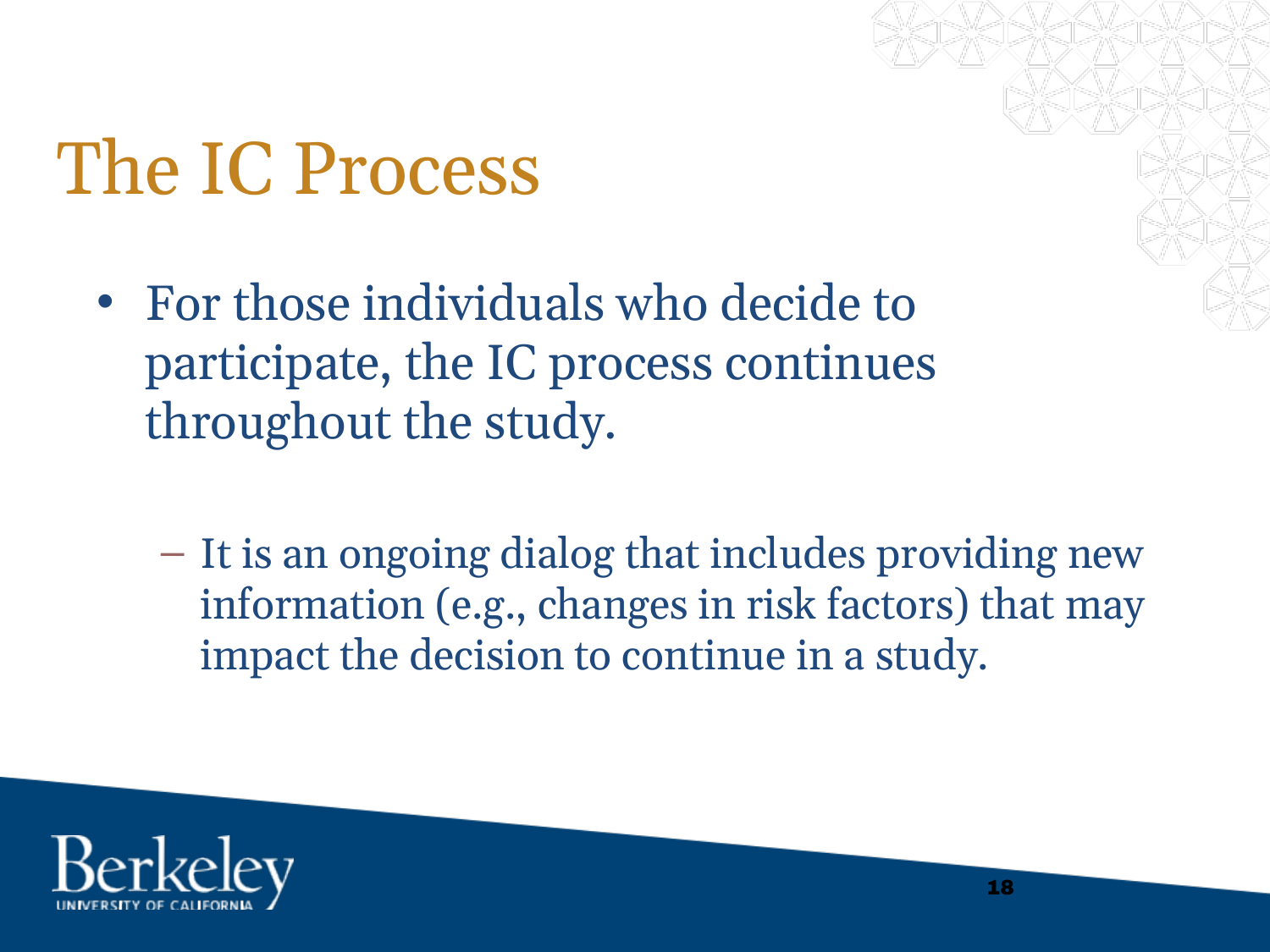

# The IC Process
For those individuals who decide to participate, the IC process continues throughout the study.

It is an ongoing dialog that includes providing new information (e.g., changes in risk factors) that may impact the decision to continue in a study.

18